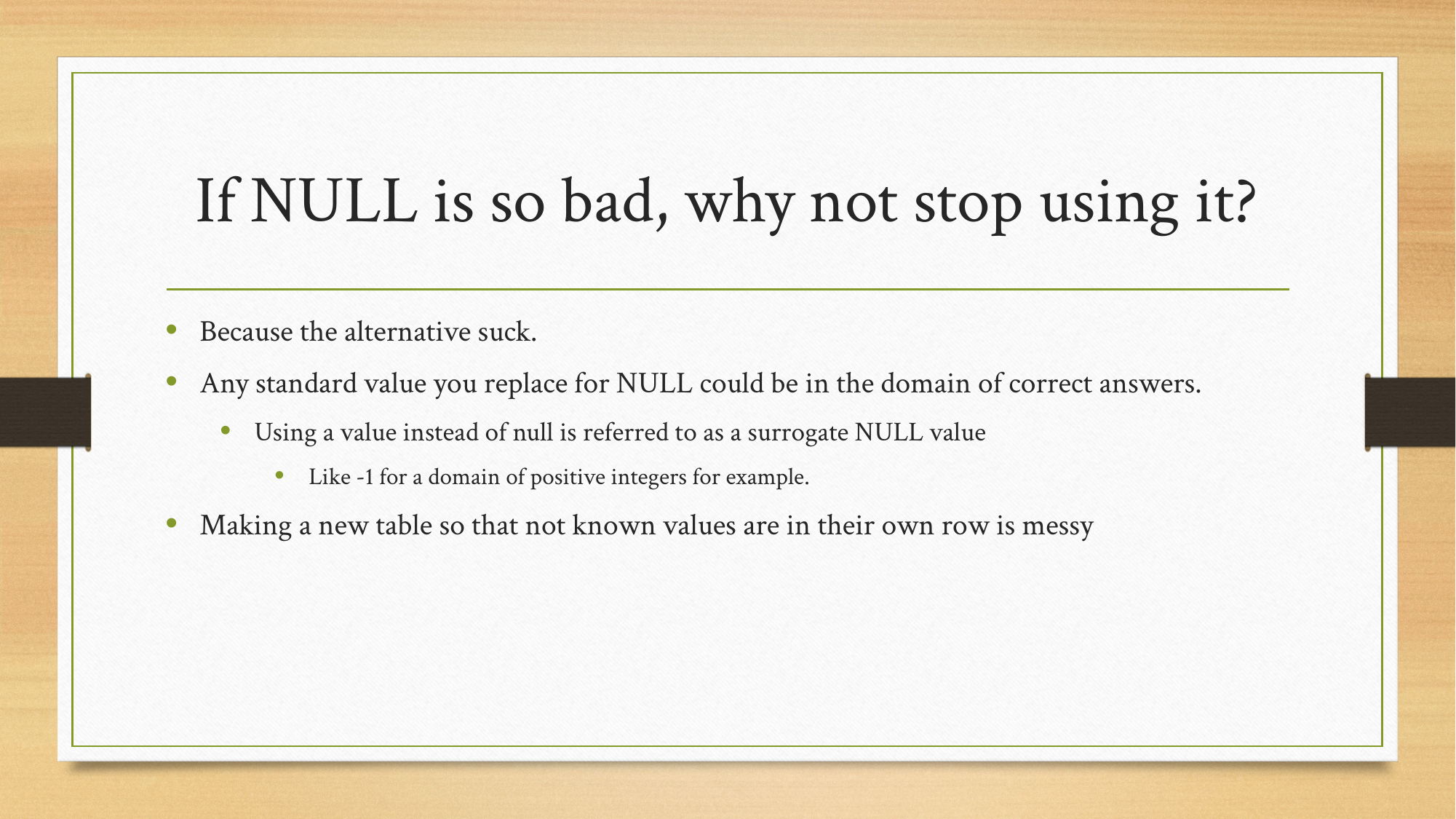

# If NULL is so bad, why not stop using it?
Because the alternative suck.
Any standard value you replace for NULL could be in the domain of correct answers.
Using a value instead of null is referred to as a surrogate NULL value
Like -1 for a domain of positive integers for example.
Making a new table so that not known values are in their own row is messy